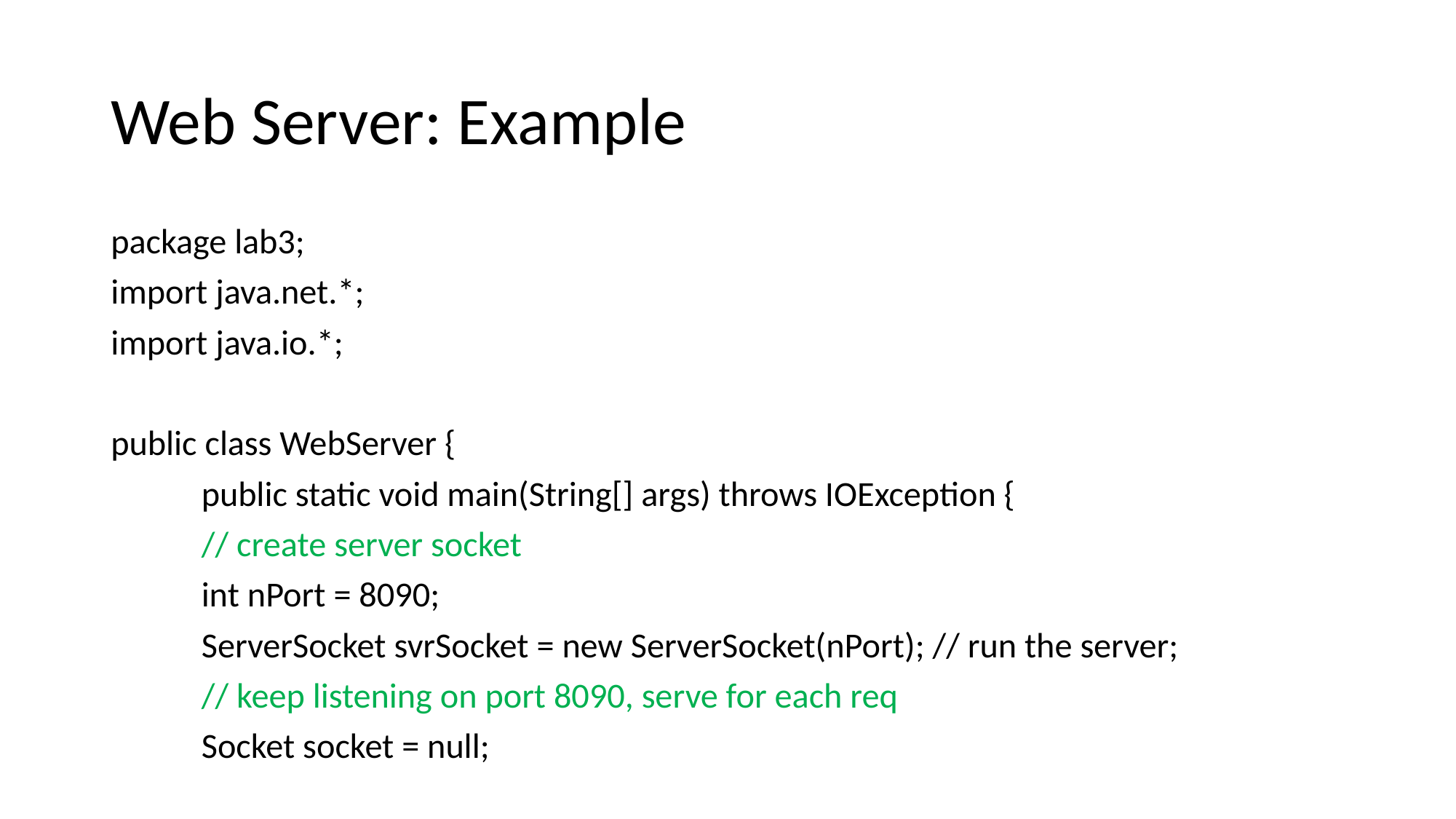

# Web Server: Example
package lab3;
import java.net.*;
import java.io.*;

public class WebServer {
		public static void main(String[] args) throws IOException {
		// create server socket
		int nPort = 8090;
		ServerSocket svrSocket = new ServerSocket(nPort); // run the server;
		// keep listening on port 8090, serve for each req
		Socket socket = null;